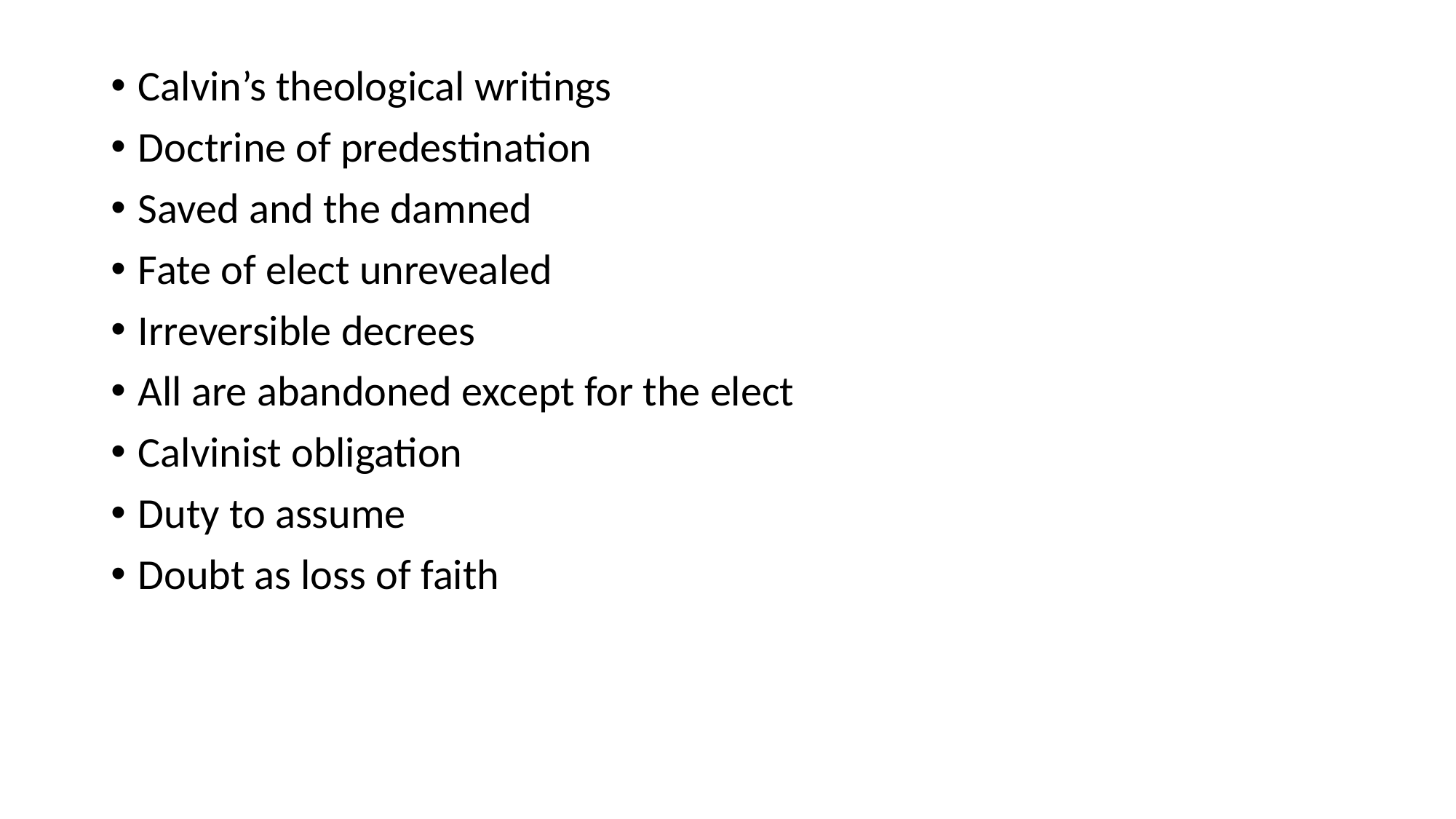

Calvin’s theological writings
Doctrine of predestination
Saved and the damned
Fate of elect unrevealed
Irreversible decrees
All are abandoned except for the elect
Calvinist obligation
Duty to assume
Doubt as loss of faith